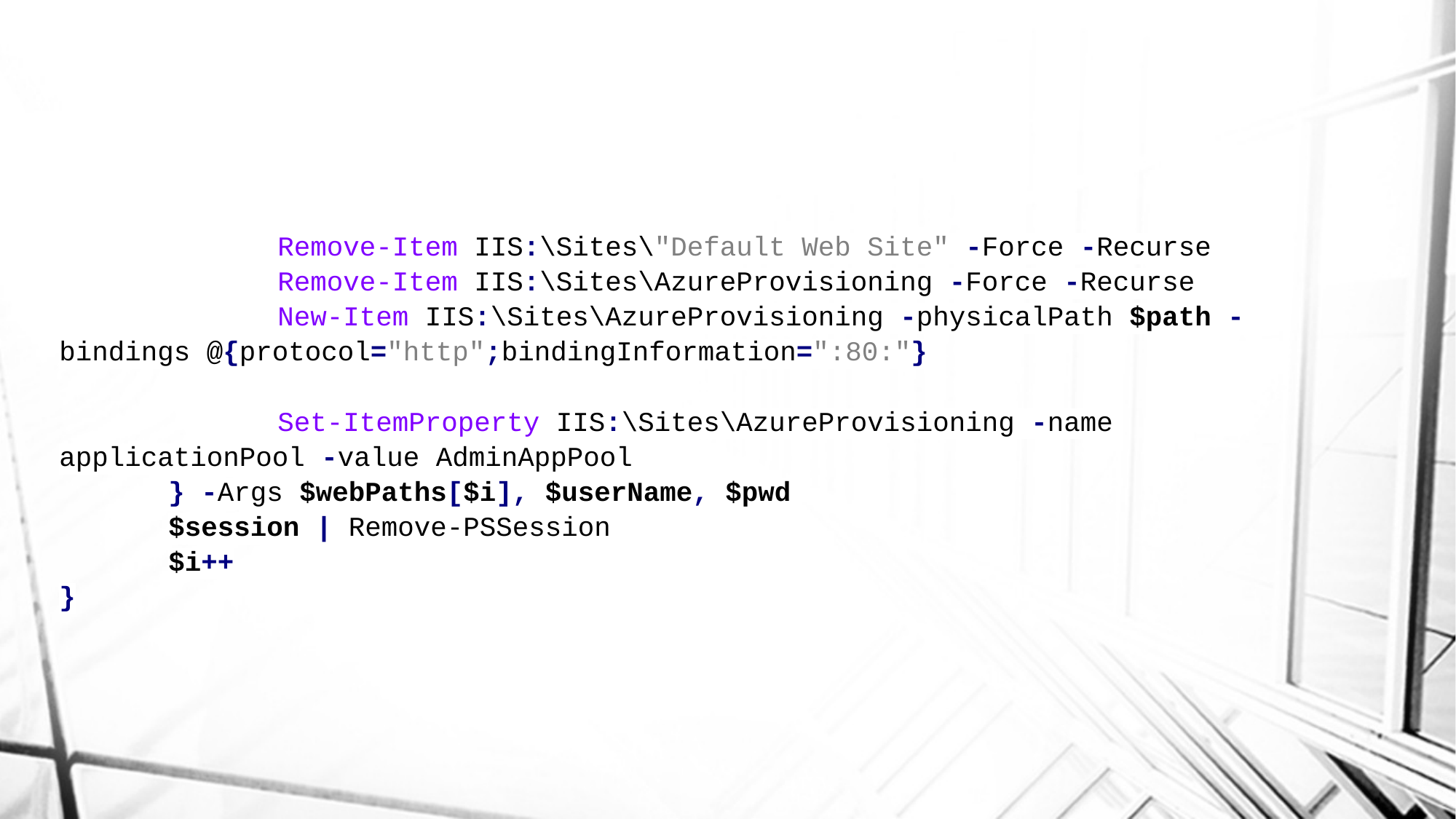

Remove-Item IIS:\Sites\"Default Web Site" -Force -Recurse
		Remove-Item IIS:\Sites\AzureProvisioning -Force -Recurse
		New-Item IIS:\Sites\AzureProvisioning -physicalPath $path -bindings @{protocol="http";bindingInformation=":80:"}

		Set-ItemProperty IIS:\Sites\AzureProvisioning -name applicationPool -value AdminAppPool
	} -Args $webPaths[$i], $userName, $pwd
	$session | Remove-PSSession
	$i++
}